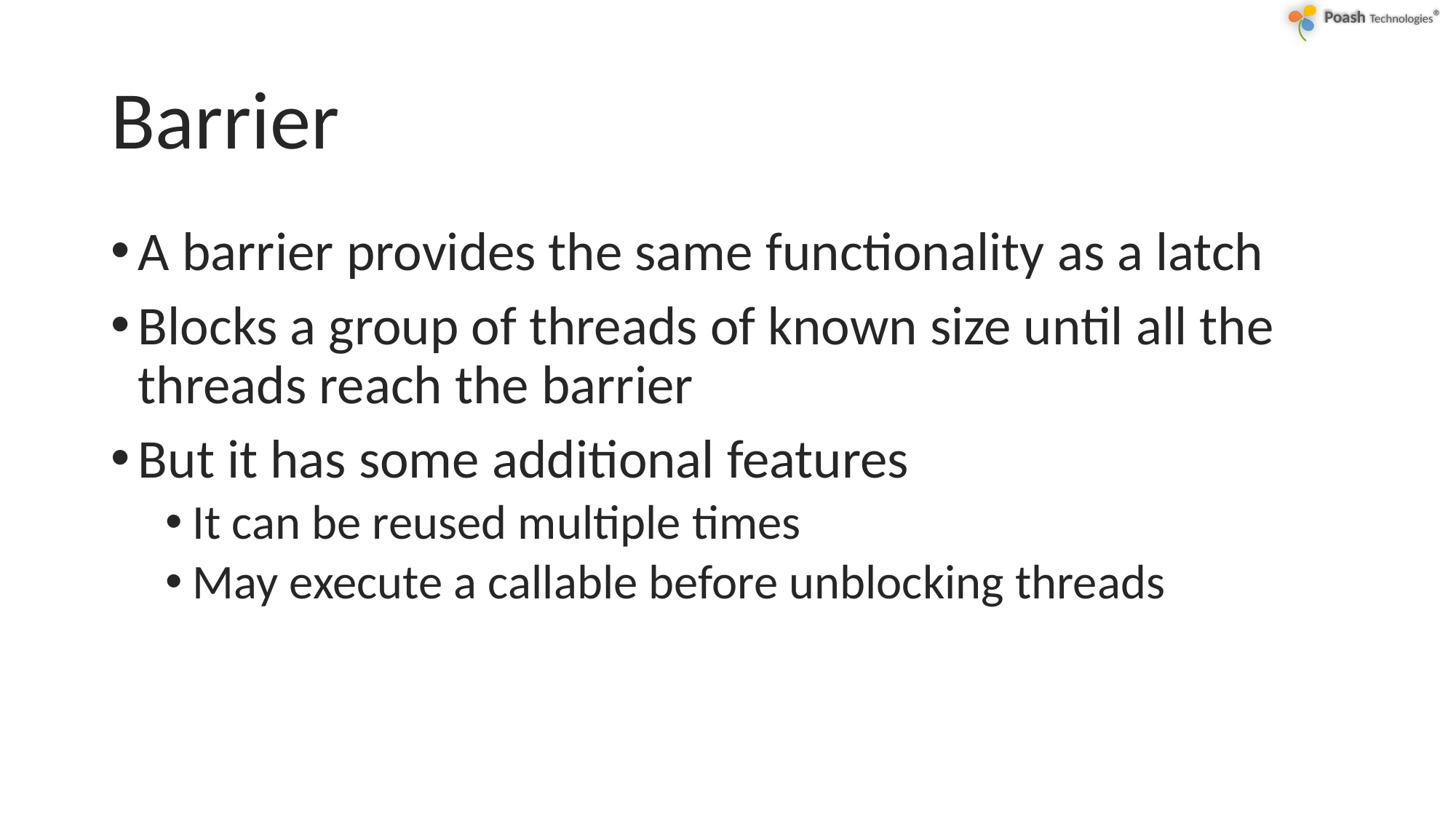

# Barrier
A barrier provides the same functionality as a latch
Blocks a group of threads of known size until all the threads reach the barrier
But it has some additional features
It can be reused multiple times
May execute a callable before unblocking threads